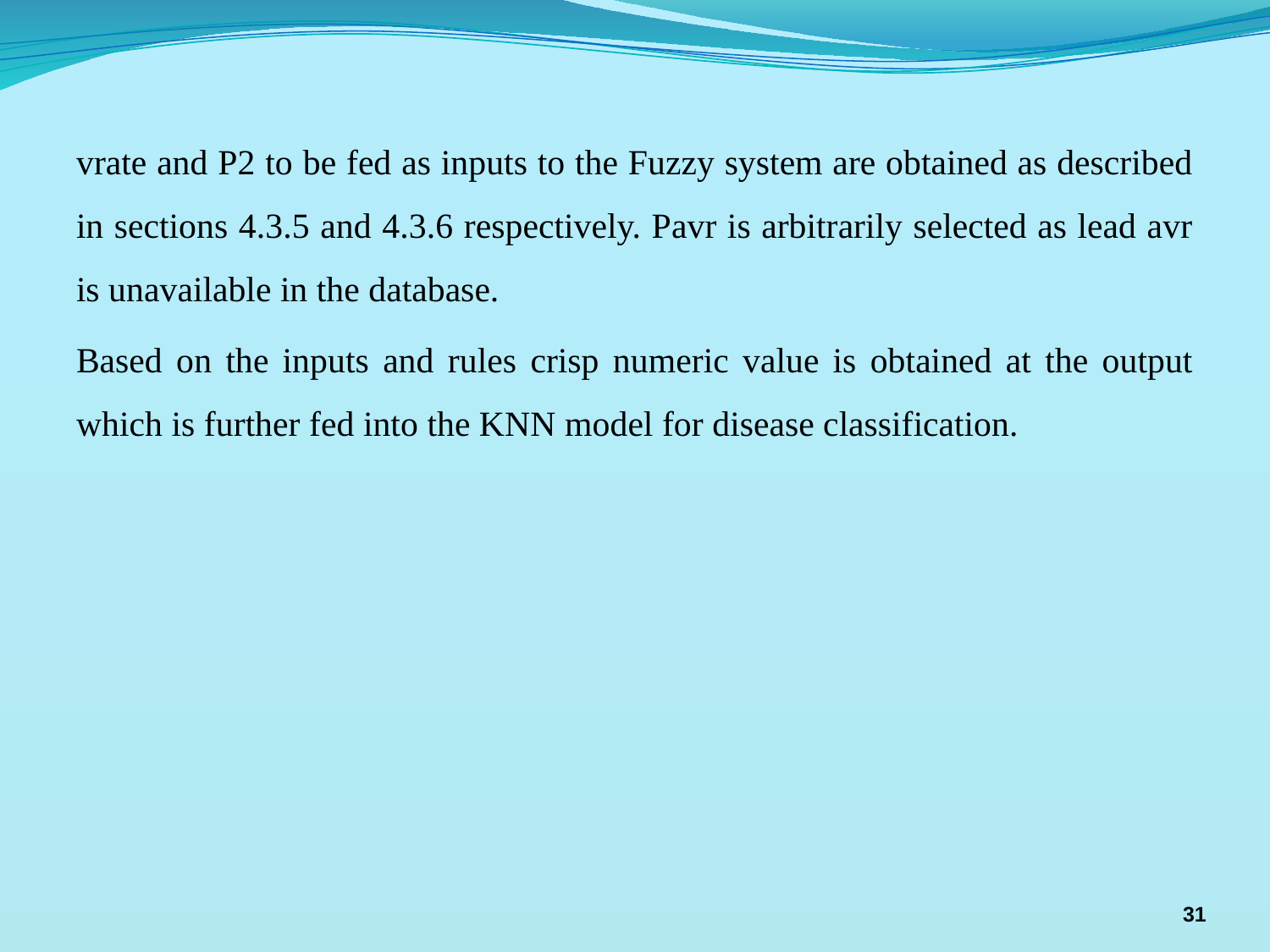

vrate and P2 to be fed as inputs to the Fuzzy system are obtained as described in sections 4.3.5 and 4.3.6 respectively. Pavr is arbitrarily selected as lead avr is unavailable in the database.
Based on the inputs and rules crisp numeric value is obtained at the output which is further fed into the KNN model for disease classification.
31